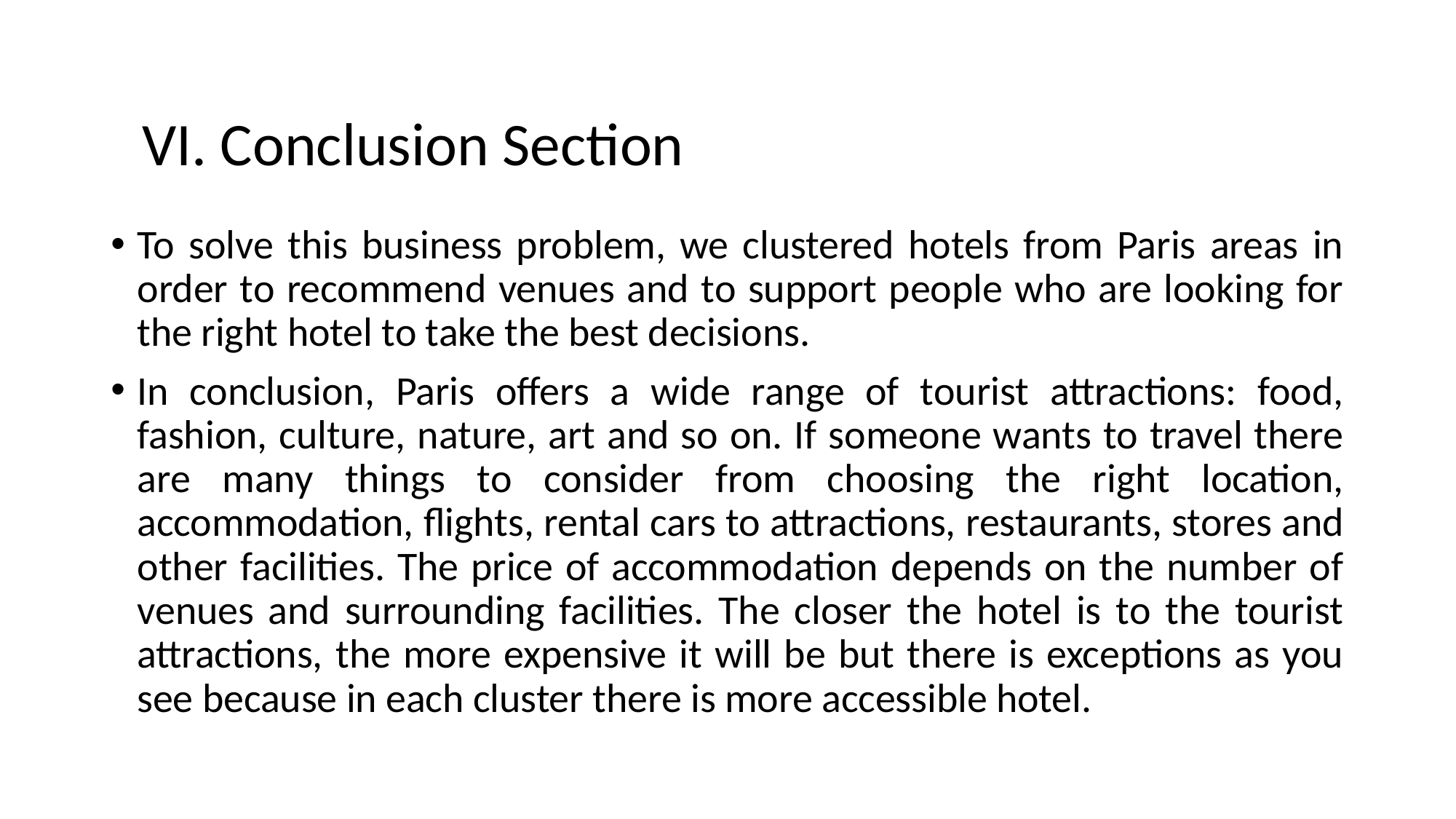

# VI. Conclusion Section
To solve this business problem, we clustered hotels from Paris areas in order to recommend venues and to support people who are looking for the right hotel to take the best decisions.
In conclusion, Paris offers a wide range of tourist attractions: food, fashion, culture, nature, art and so on. If someone wants to travel there are many things to consider from choosing the right location, accommodation, flights, rental cars to attractions, restaurants, stores and other facilities. The price of accommodation depends on the number of venues and surrounding facilities. The closer the hotel is to the tourist attractions, the more expensive it will be but there is exceptions as you see because in each cluster there is more accessible hotel.